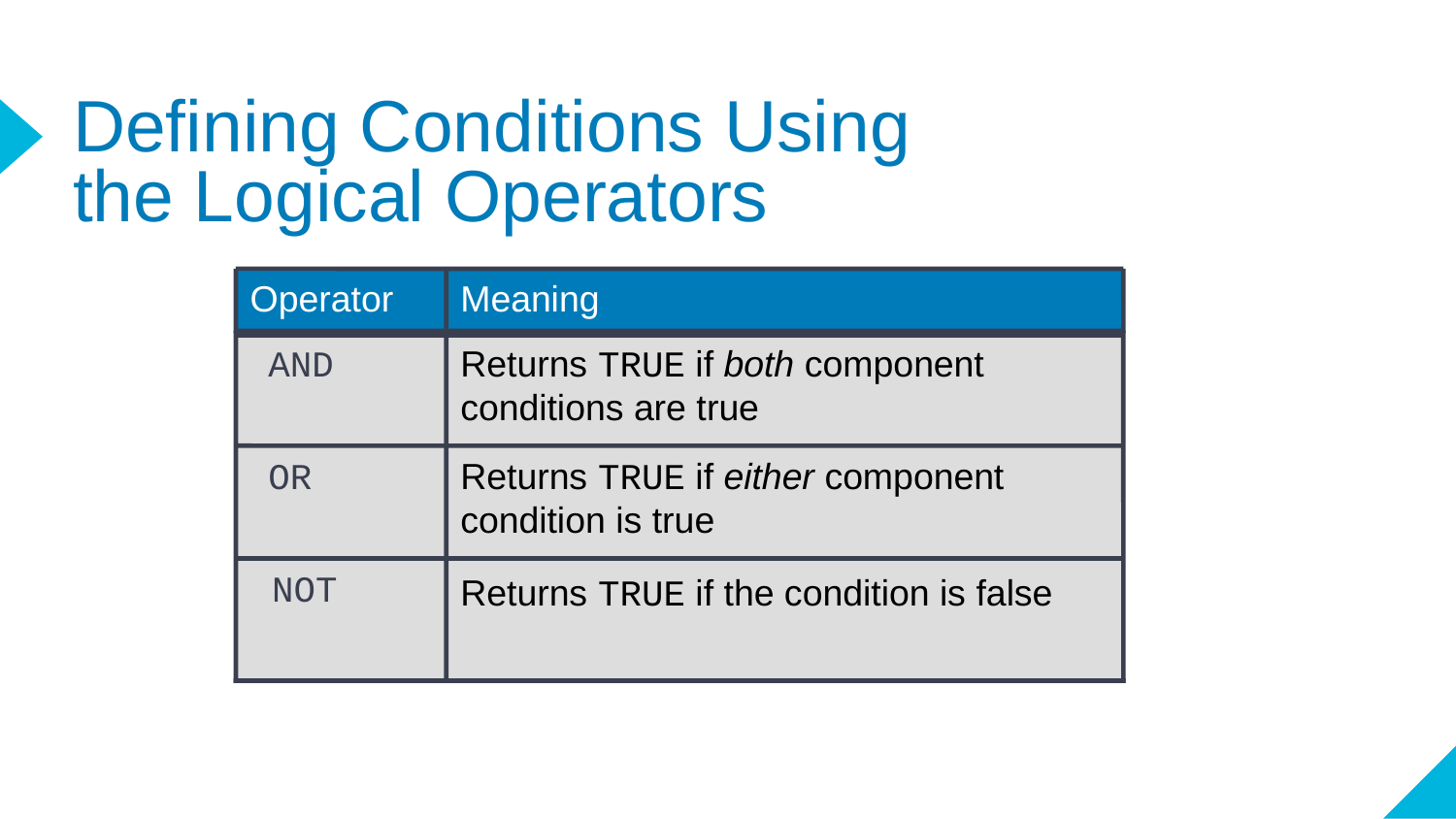

# Defining Conditions Using the Logical Operators
Operator

Meaning

AND

Returns TRUE if both component conditions are true

OR
Returns TRUE if either component condition is true
 NOT

Returns TRUE if the condition is false